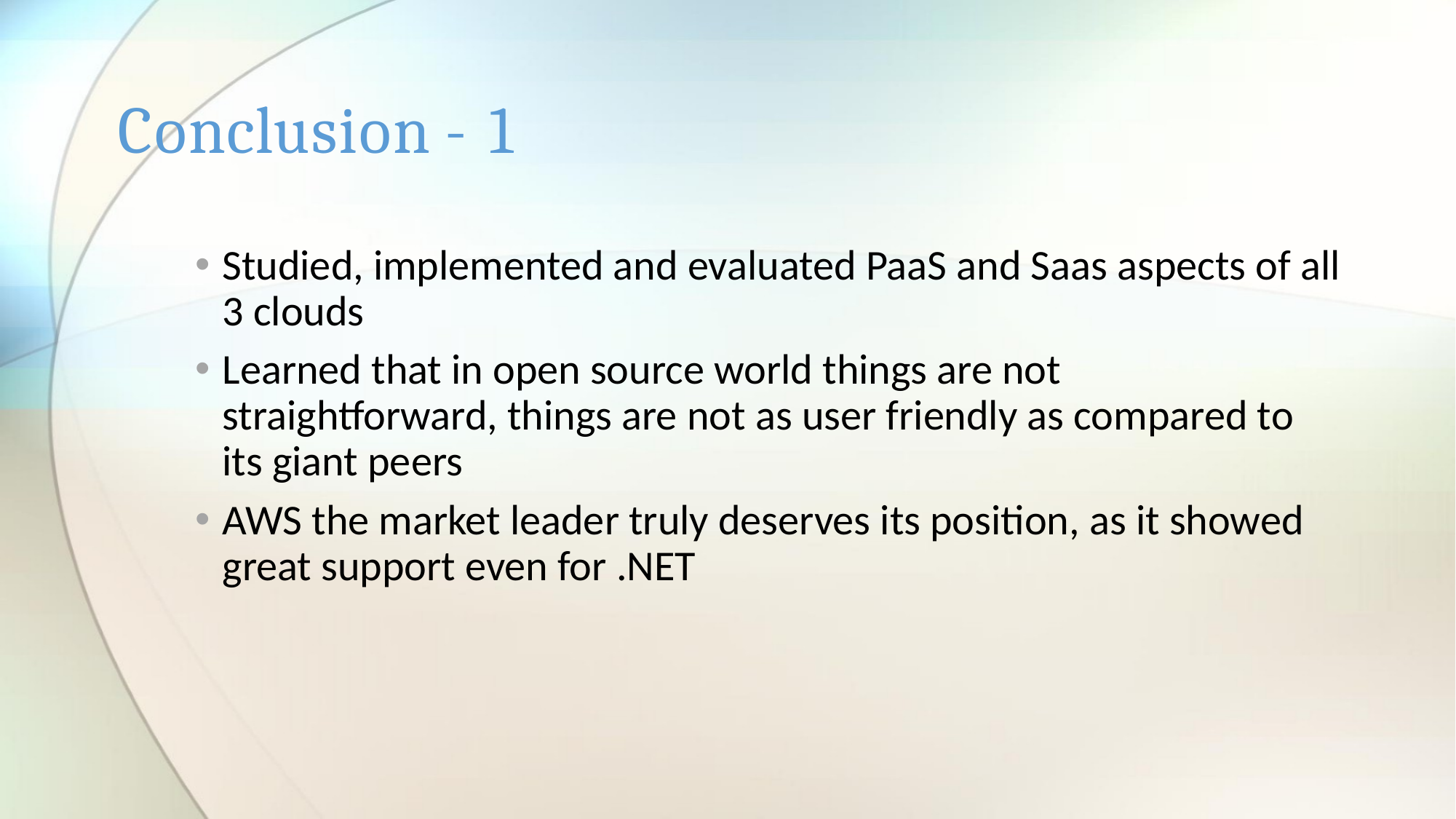

# Conclusion - 1

Studied, implemented and evaluated PaaS and Saas aspects of all 3 clouds
Learned that in open source world things are not straightforward, things are not as user friendly as compared to its giant peers
AWS the market leader truly deserves its position, as it showed great support even for .NET